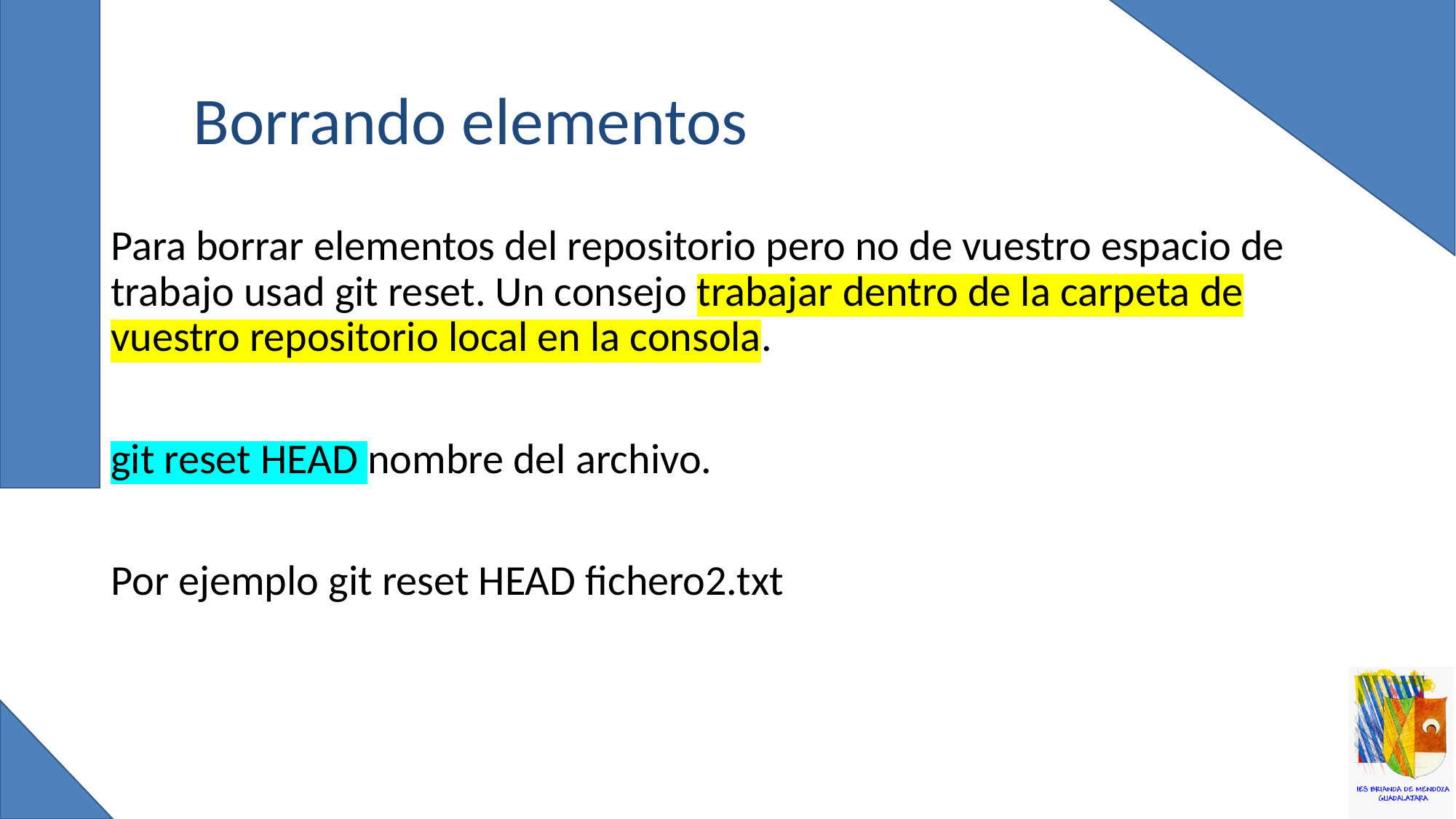

# Borrando elementos
Para borrar elementos del repositorio pero no de vuestro espacio de trabajo usad git reset. Un consejo trabajar dentro de la carpeta de vuestro repositorio local en la consola.

git reset HEAD nombre del archivo.

Por ejemplo git reset HEAD fichero2.txt